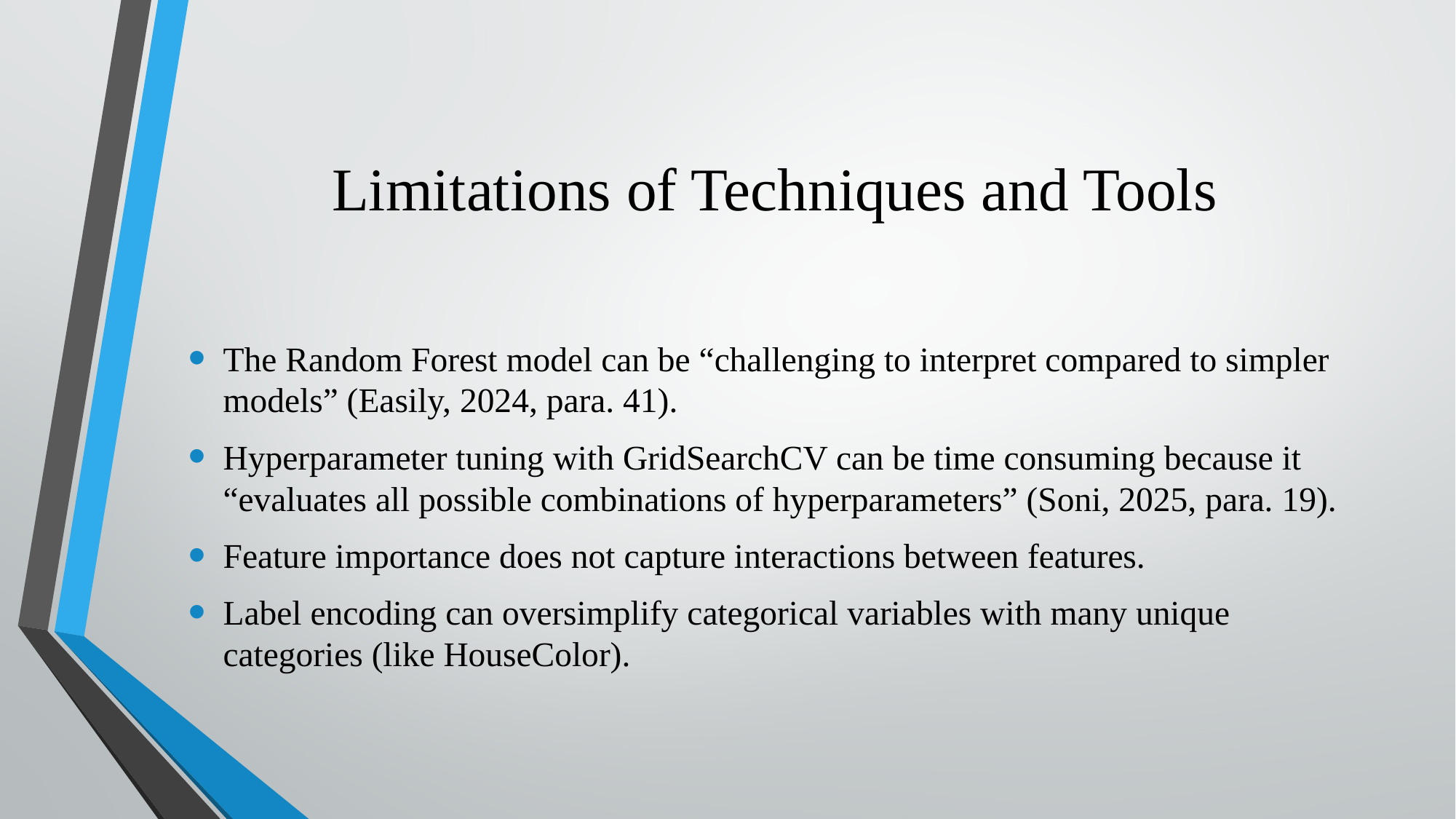

# Limitations of Techniques and Tools
The Random Forest model can be “challenging to interpret compared to simpler models” (Easily, 2024, para. 41).
Hyperparameter tuning with GridSearchCV can be time consuming because it “evaluates all possible combinations of hyperparameters” (Soni, 2025, para. 19).
Feature importance does not capture interactions between features.
Label encoding can oversimplify categorical variables with many unique categories (like HouseColor).